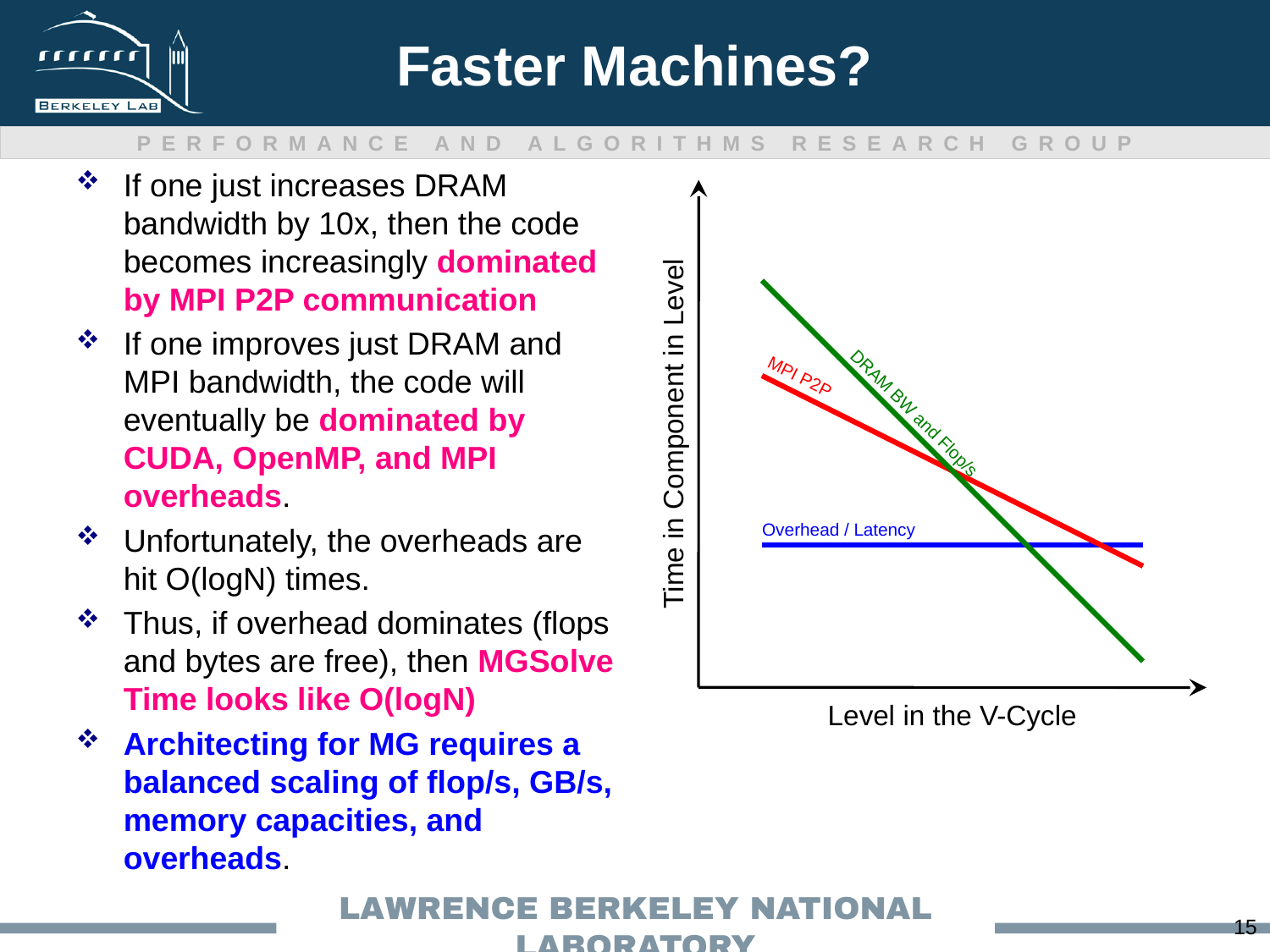

# Faster Machines?
If one just increases DRAM bandwidth by 10x, then the code becomes increasingly dominated by MPI P2P communication
If one improves just DRAM and MPI bandwidth, the code will eventually be dominated by CUDA, OpenMP, and MPI overheads.
Unfortunately, the overheads are hit O(logN) times.
Thus, if overhead dominates (flops and bytes are free), then MGSolve Time looks like O(logN)
Architecting for MG requires a balanced scaling of flop/s, GB/s, memory capacities, and overheads.
Time in Component in Level
Level in the V-Cycle
DRAM BW and Flop/s
MPI P2P
Overhead / Latency
15